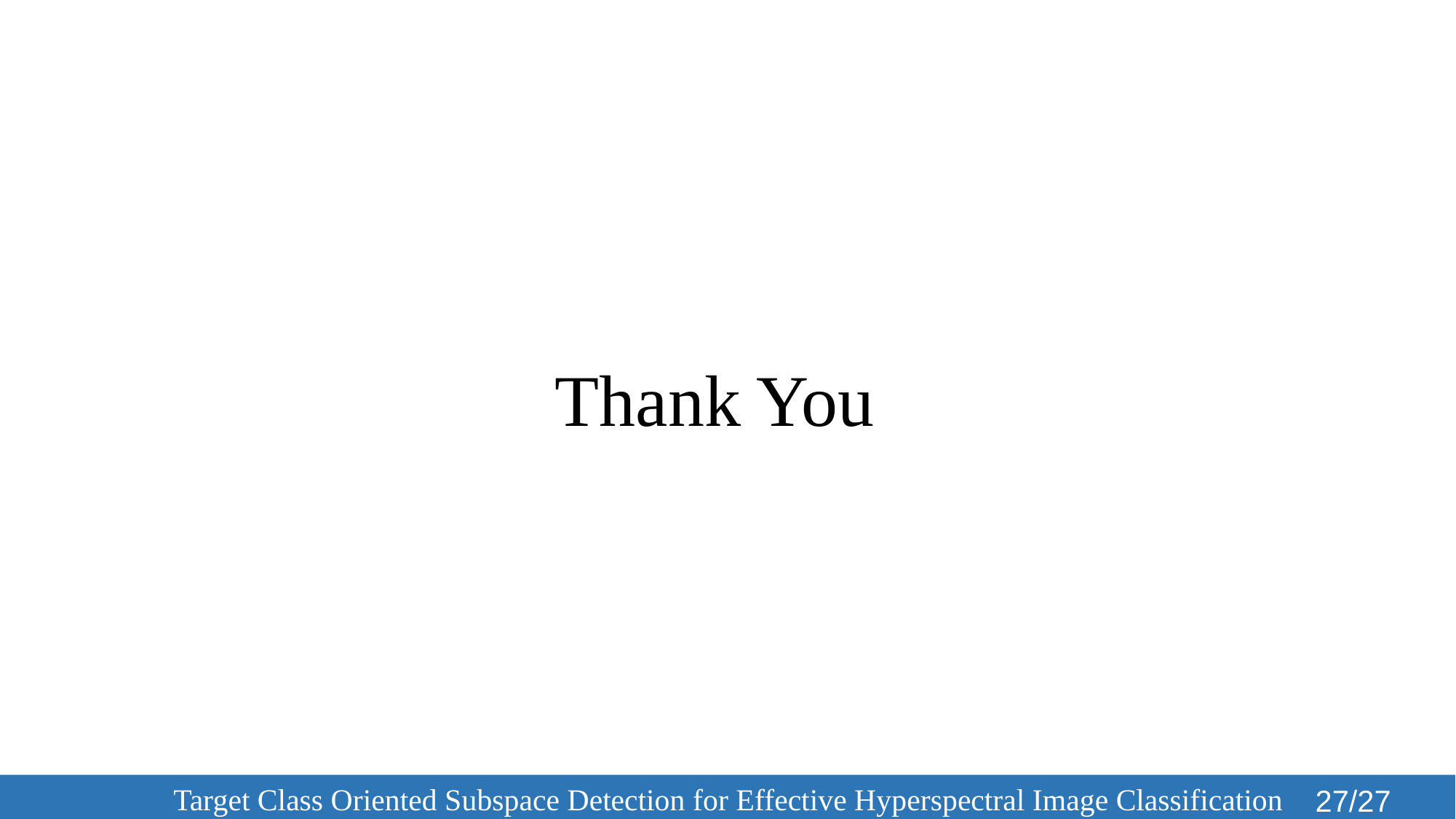

Thank You
	       Target Class Oriented Subspace Detection for Effective Hyperspectral Image Classification
27/27